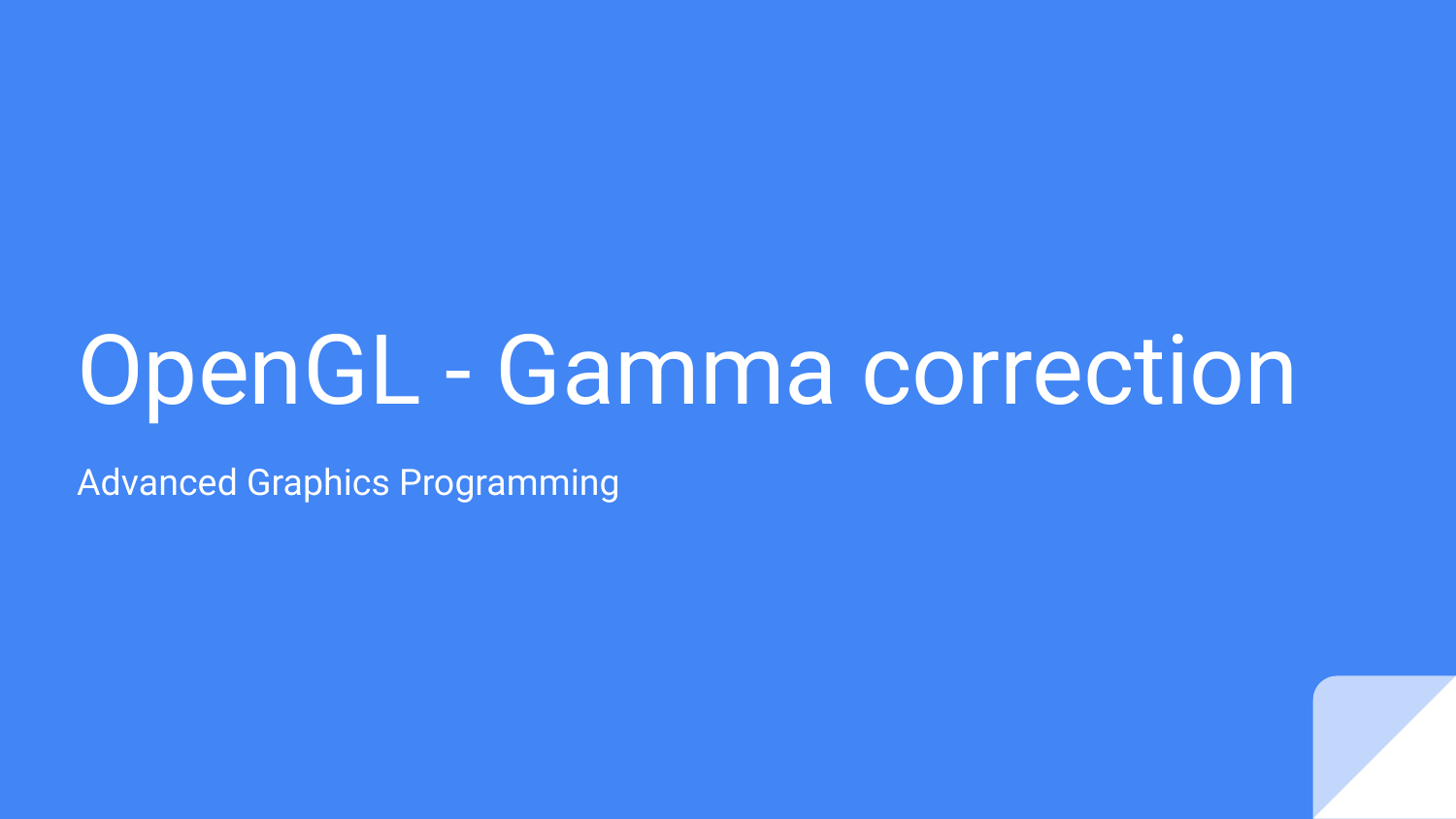

# OpenGL - Gamma correction
Advanced Graphics Programming